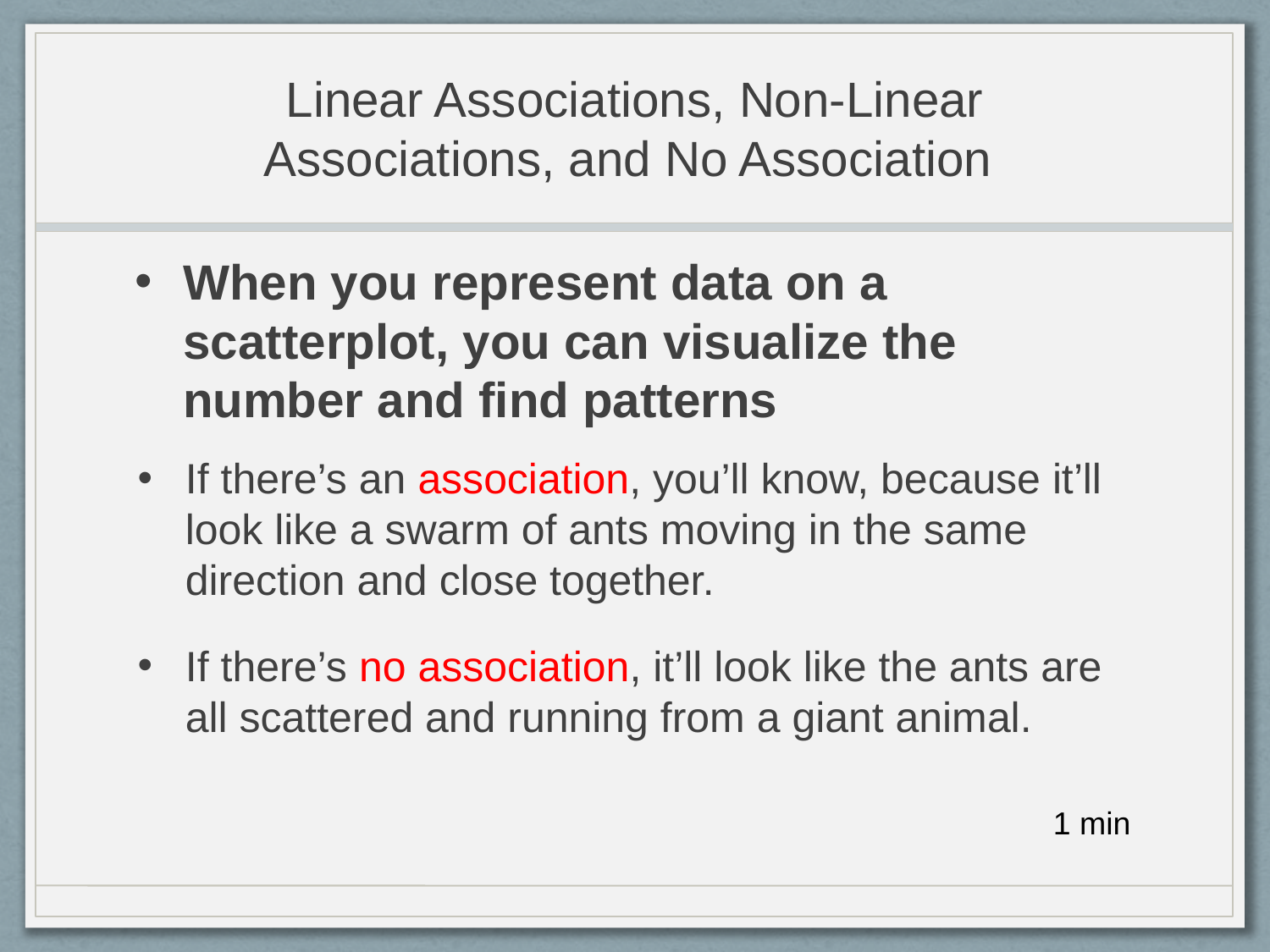

# Linear Associations, Non-Linear Associations, and No Association
When you represent data on a scatterplot, you can visualize the number and find patterns

If there’s an association, you’ll know, because it’ll look like a swarm of ants moving in the same direction and close together.
If there’s no association, it’ll look like the ants are all scattered and running from a giant animal.
1 min